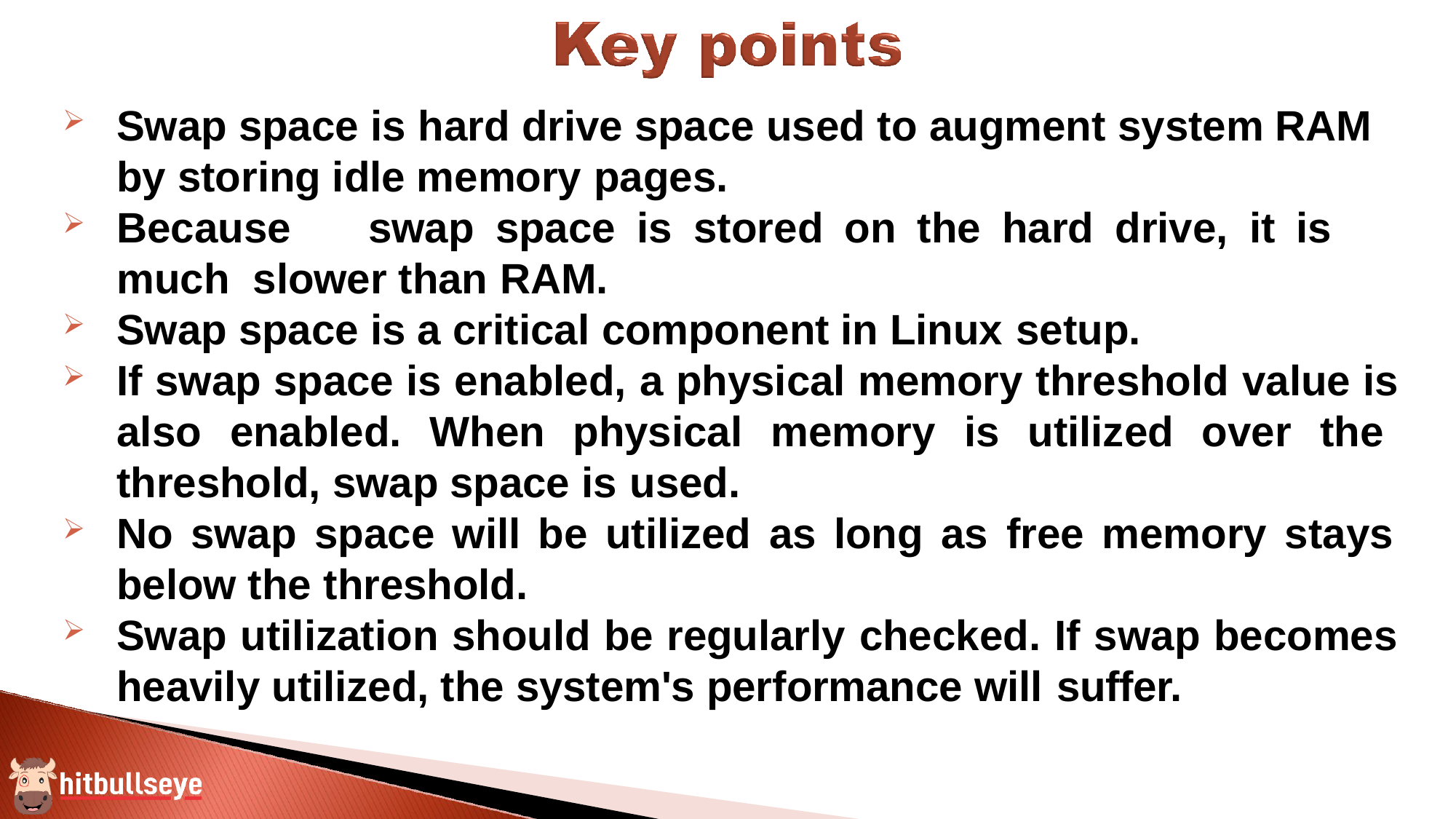

Swap space is hard drive space used to augment system RAM  by storing idle memory pages.
Because	swap	space	is	stored	on	the	hard	drive,	it	is	much  slower than RAM.
Swap space is a critical component in Linux setup.
If swap space is enabled, a physical memory threshold value is  also enabled. When physical memory is utilized over the  threshold, swap space is used.
No swap space will be utilized as long as free memory stays  below the threshold.
Swap utilization should be regularly checked. If swap becomes  heavily utilized, the system's performance will suffer.